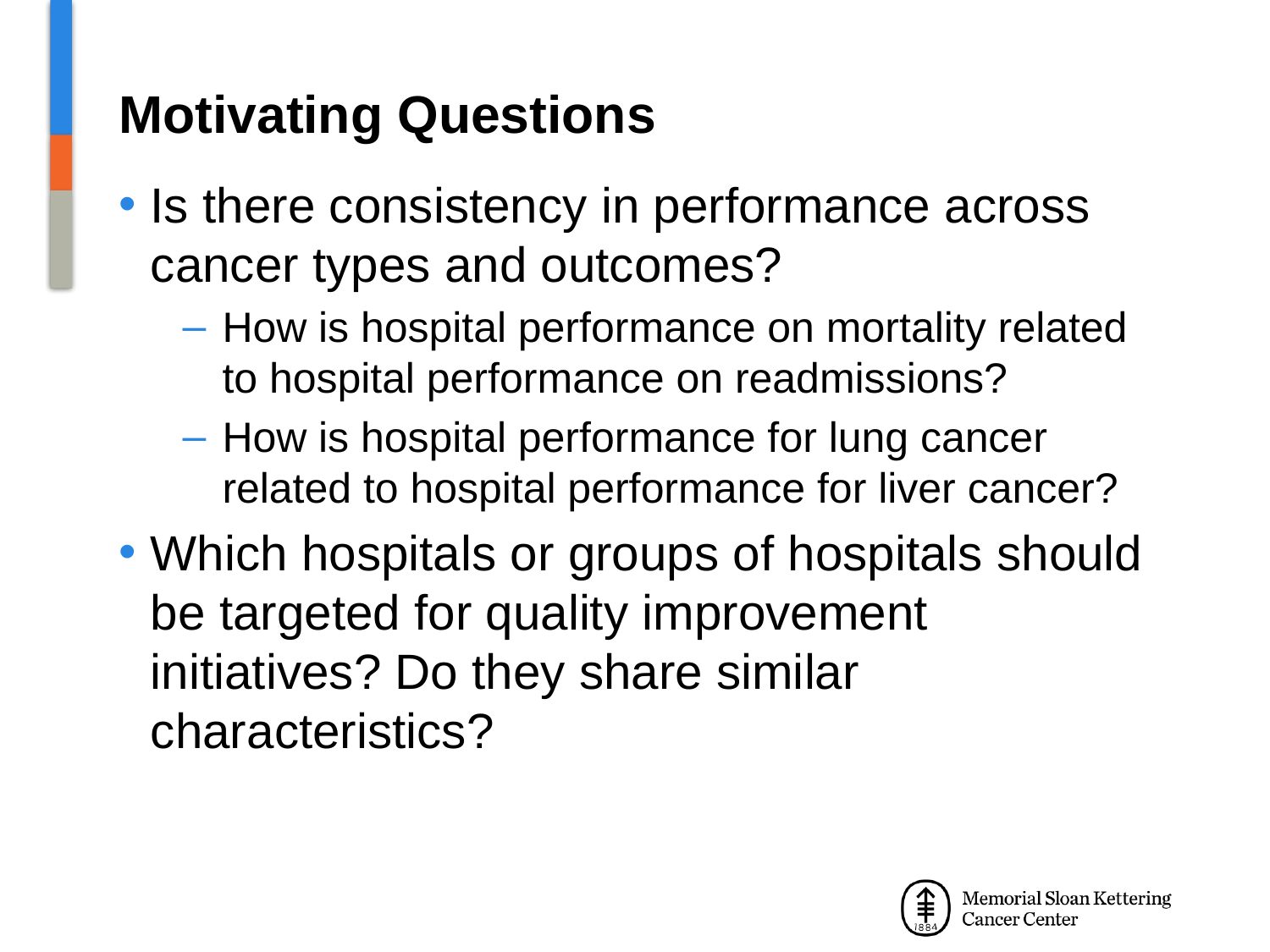

# Motivating Questions
Is there consistency in performance across cancer types and outcomes?
How is hospital performance on mortality related to hospital performance on readmissions?
How is hospital performance for lung cancer related to hospital performance for liver cancer?
Which hospitals or groups of hospitals should be targeted for quality improvement initiatives? Do they share similar characteristics?